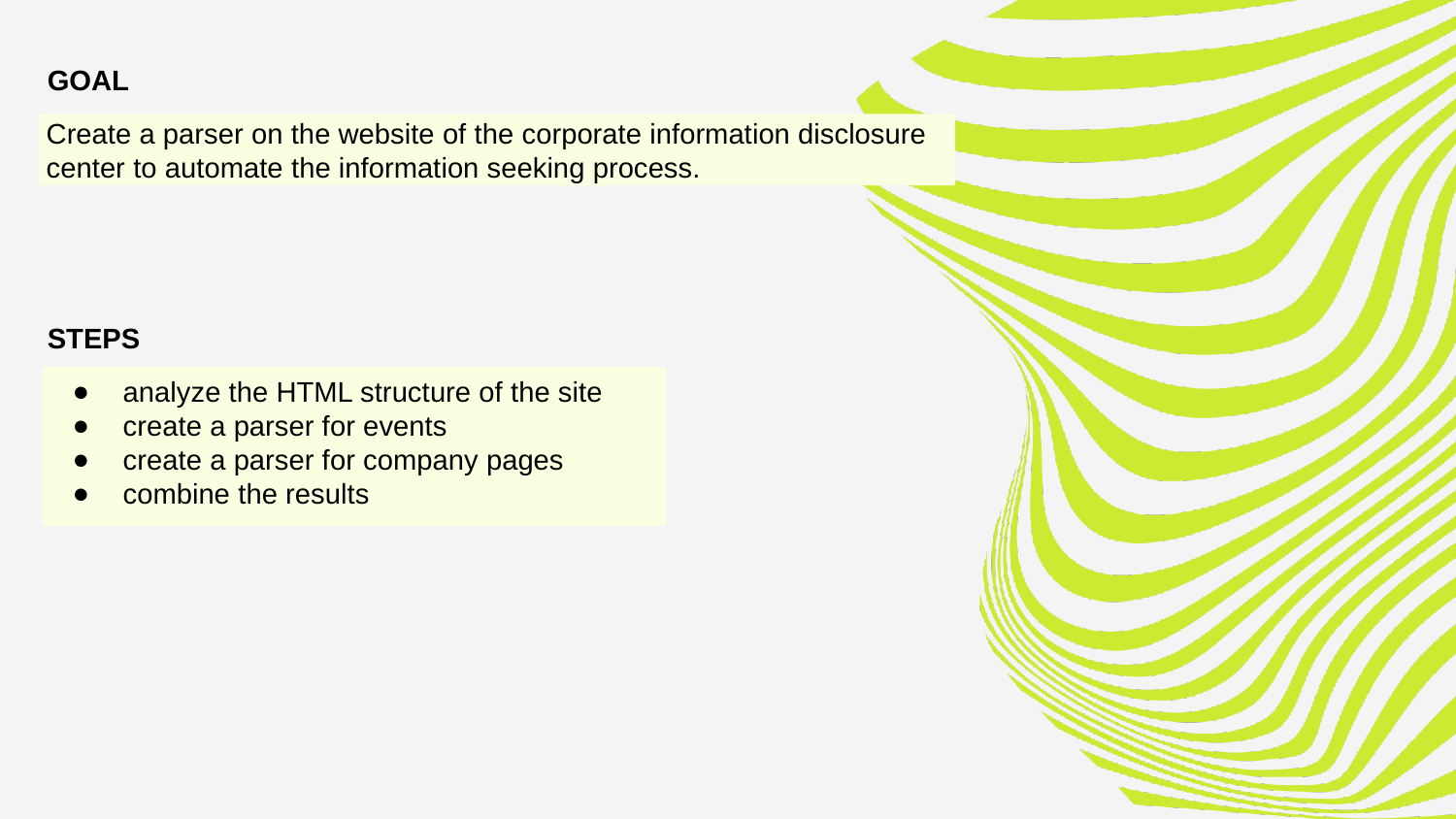

GOAL
Сreate a parser on the website of the corporate information disclosure center to automate the information seeking process.

analyze the HTML structure of the site
create a parser for events
create a parser for company pages
combine the results
STEPS